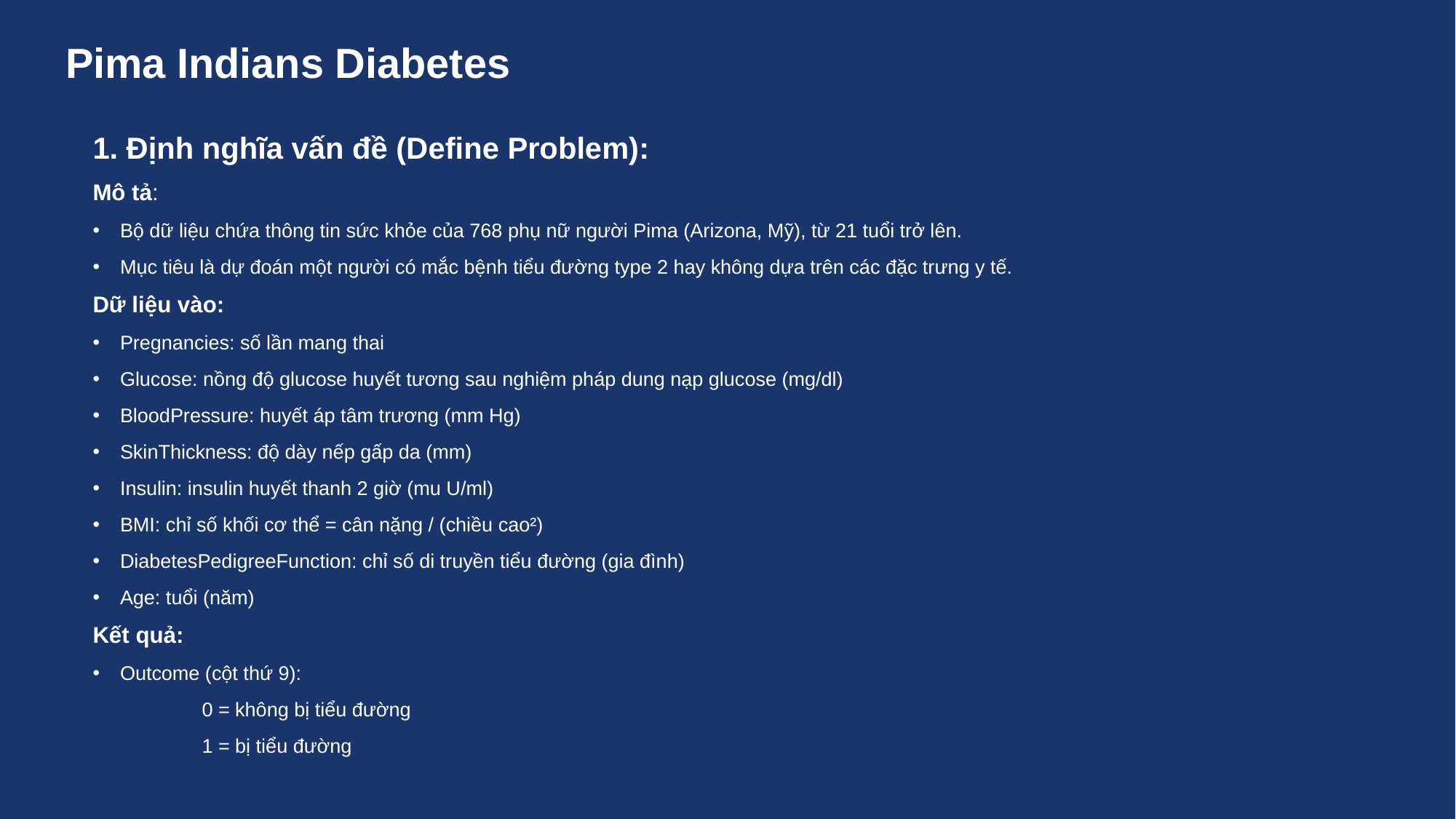

# Pima Indians Diabetes
1. Định nghĩa vấn đề (Define Problem):
Mô tả:
Bộ dữ liệu chứa thông tin sức khỏe của 768 phụ nữ người Pima (Arizona, Mỹ), từ 21 tuổi trở lên.
Mục tiêu là dự đoán một người có mắc bệnh tiểu đường type 2 hay không dựa trên các đặc trưng y tế.
Dữ liệu vào:
Pregnancies: số lần mang thai
Glucose: nồng độ glucose huyết tương sau nghiệm pháp dung nạp glucose (mg/dl)
BloodPressure: huyết áp tâm trương (mm Hg)
SkinThickness: độ dày nếp gấp da (mm)
Insulin: insulin huyết thanh 2 giờ (mu U/ml)
BMI: chỉ số khối cơ thể = cân nặng / (chiều cao²)
DiabetesPedigreeFunction: chỉ số di truyền tiểu đường (gia đình)
Age: tuổi (năm)
Kết quả:
Outcome (cột thứ 9):
	0 = không bị tiểu đường
	1 = bị tiểu đường